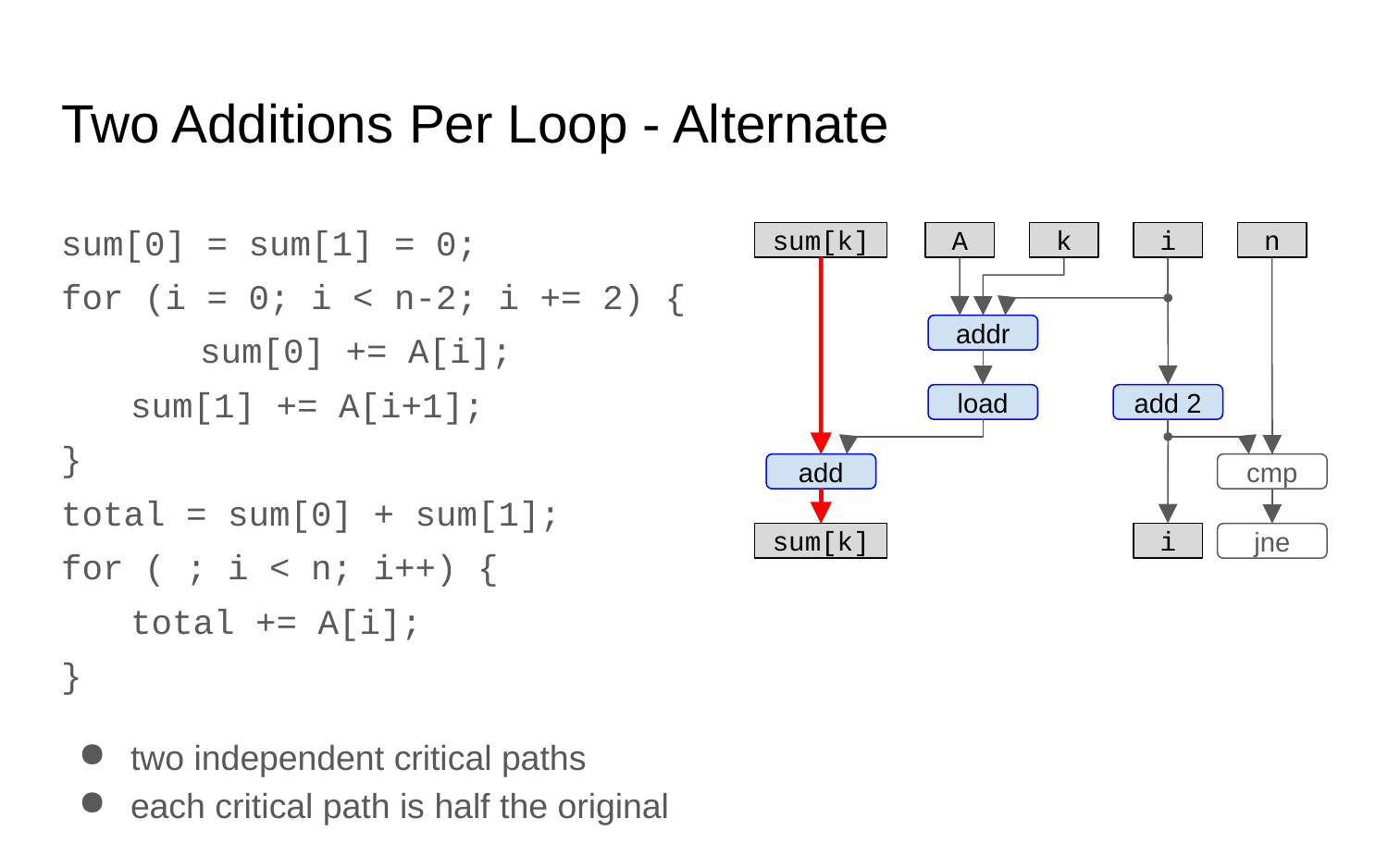

# Two Additions Per Loop - Alternate
sum[0] = sum[1] = 0;
for (i = 0; i < n-2; i += 2) {
	sum[0] += A[i];
sum[1] += A[i+1];
}
total = sum[0] + sum[1];
for ( ; i < n; i++) {
total += A[i];
}

sum[k]
A
k
i
n

addr
load
add 2

add
cmp
sum[k]
i
jne
two independent critical paths
each critical path is half the original